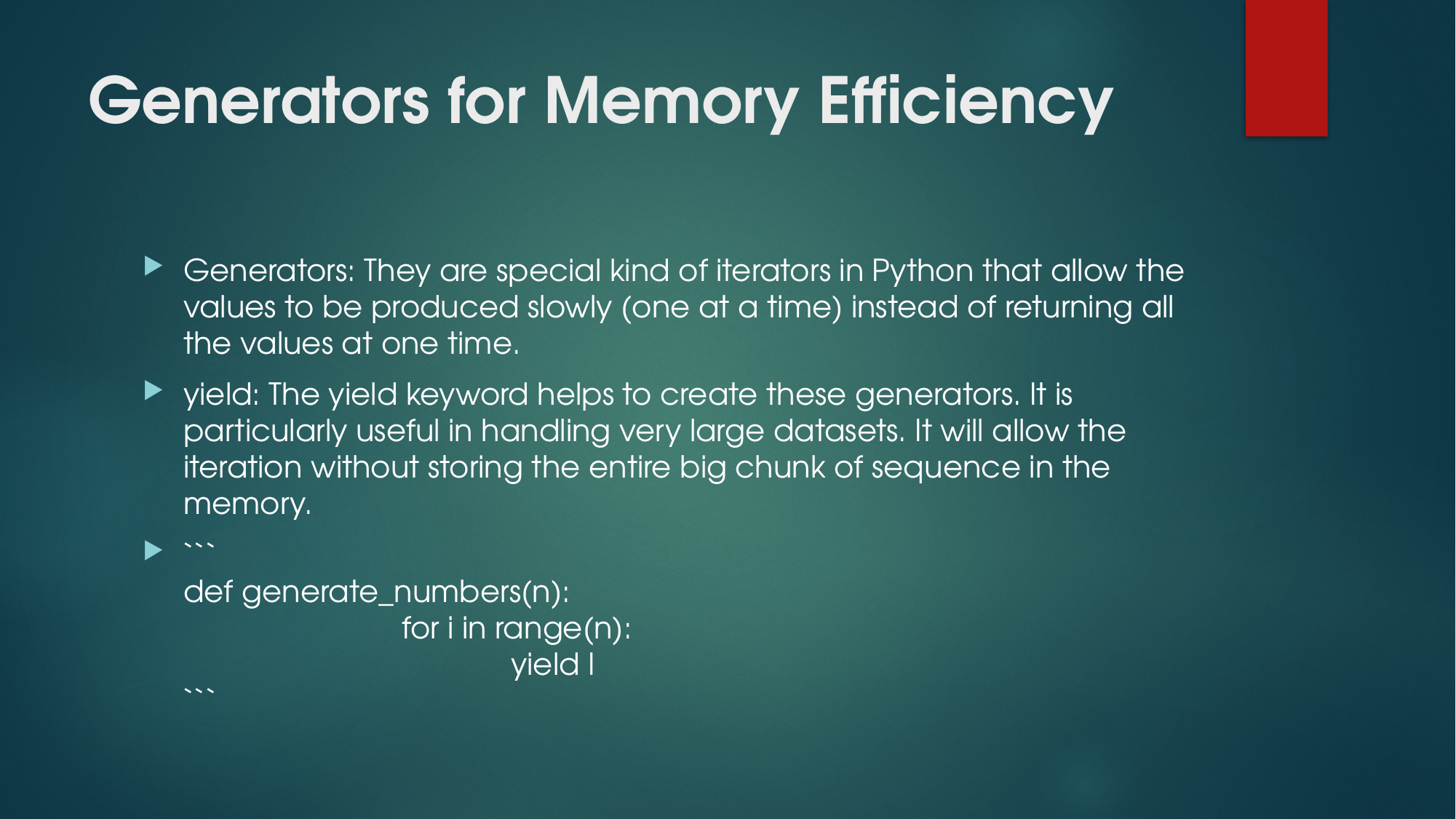

# Generators for Memory Efficiency
Generators: They are special kind of iterators in Python that allow the values to be produced slowly (one at a time) instead of returning all the values at one time.
yield: The yield keyword helps to create these generators. It is particularly useful in handling very large datasets. It will allow the iteration without storing the entire big chunk of sequence in the memory.
```
def generate_numbers(n):
		for i in range(n):
			yield I
```